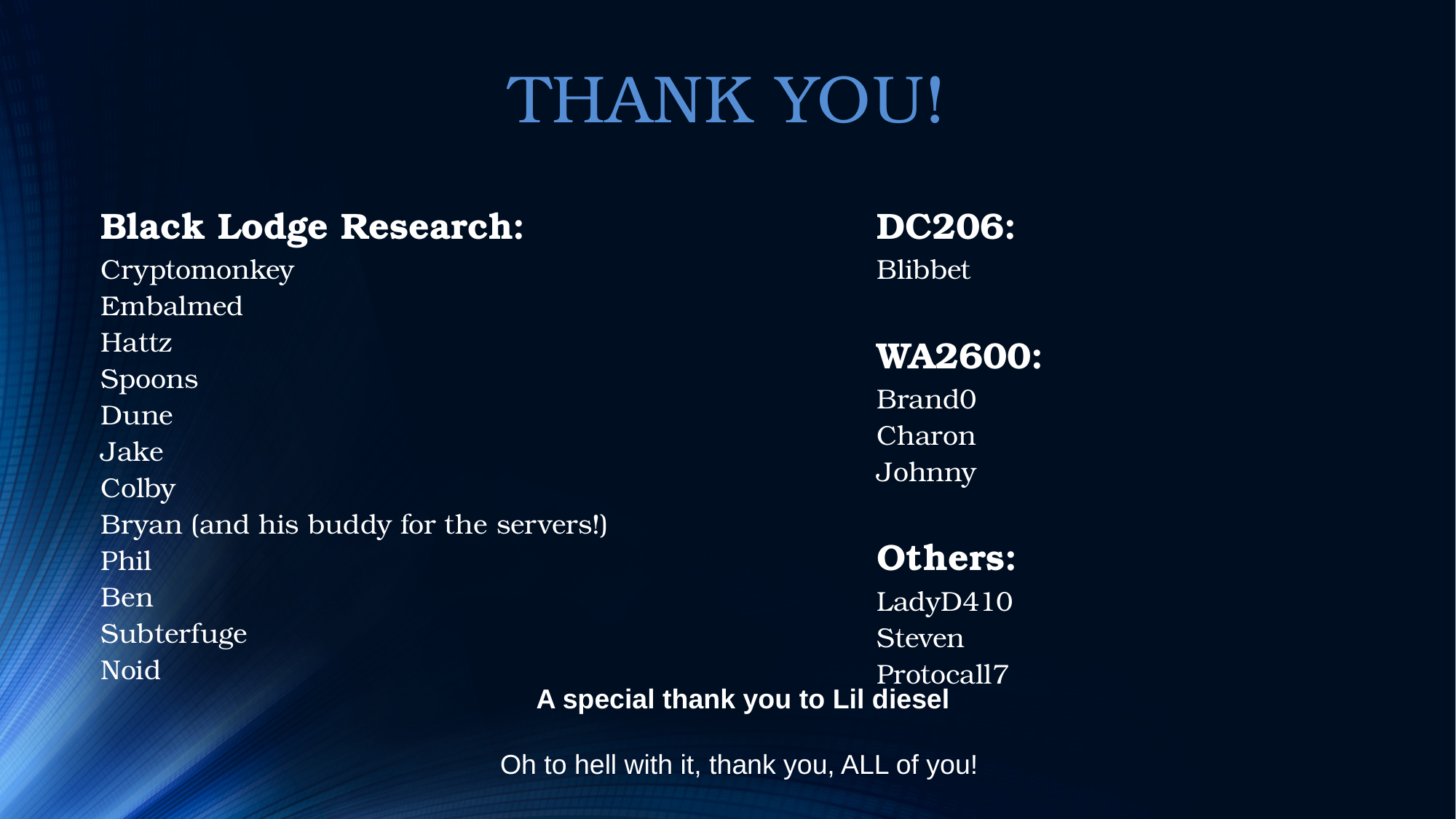

# Thank you!

| Black Lodge Research: Cryptomonkey Embalmed Hattz Spoons Dune Jake Colby Bryan (and his buddy for the servers!) Phil Ben Subterfuge Noid | DC206: Blibbet WA2600: Brand0 Charon Johnny Others: LadyD410 Steven Protocall7 |
| --- | --- |
A special thank you to Lil diesel

Oh to hell with it, thank you, ALL of you!